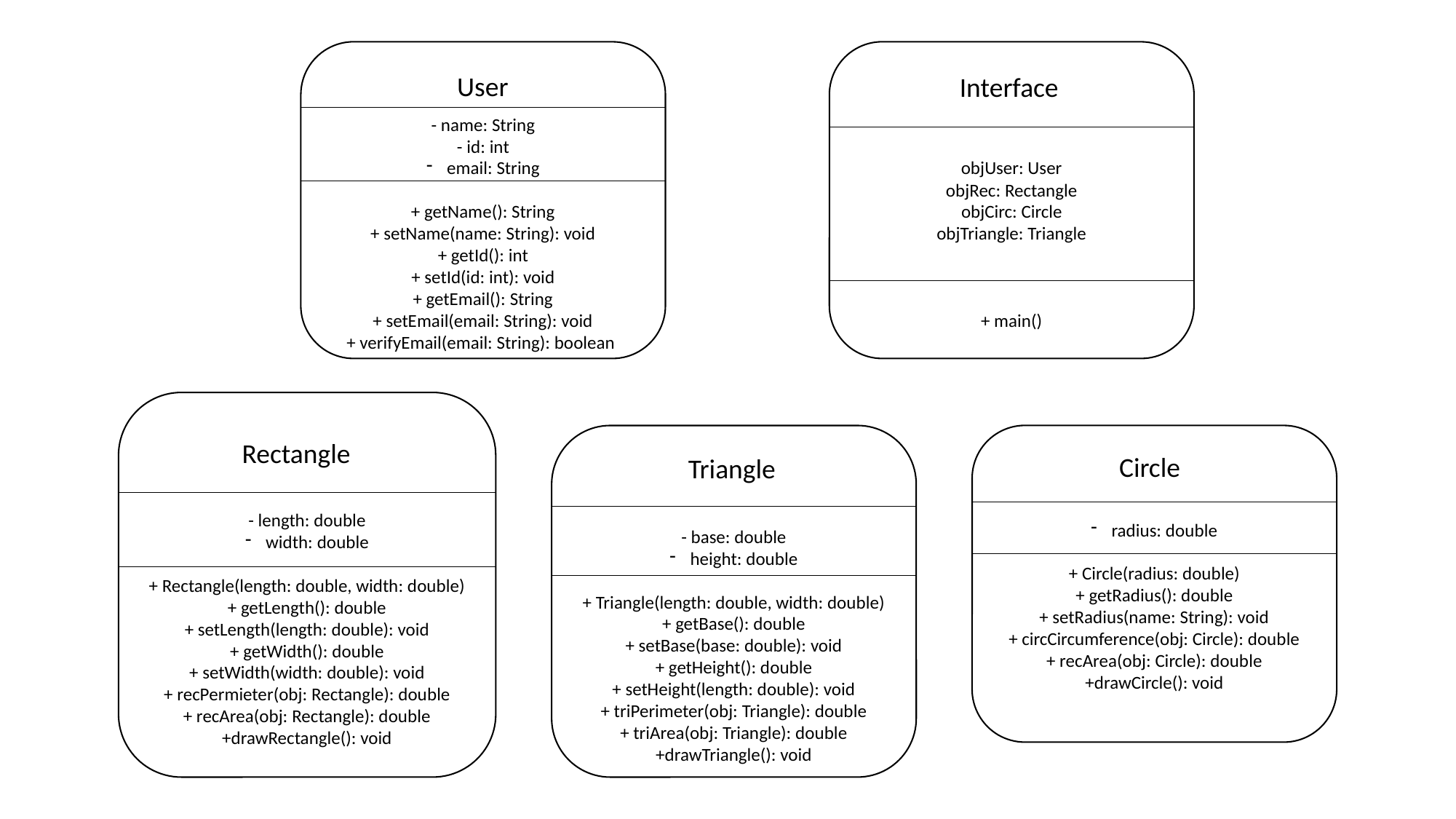

- name: String
- id: int
email: String

+ getName(): String
+ setName(name: String): void
+ getId(): int
+ setId(id: int): void
+ getEmail(): String
+ setEmail(email: String): void
+ verifyEmail(email: String): boolean

objUser: User
objRec: Rectangle
objCirc: Circle
objTriangle: Triangle

+ main()
User
Interface

- length: double
width: double

+ Rectangle(length: double, width: double)
+ getLength(): double
+ setLength(length: double): void
+ getWidth(): double
+ setWidth(width: double): void
+ recPermieter(obj: Rectangle): double
+ recArea(obj: Rectangle): double
+drawRectangle(): void

- base: double
height: double

+ Triangle(length: double, width: double)
+ getBase(): double
+ setBase(base: double): void
+ getHeight(): double
+ setHeight(length: double): void
+ triPerimeter(obj: Triangle): double
+ triArea(obj: Triangle): double
+drawTriangle(): void

radius: double

+ Circle(radius: double)
+ getRadius(): double
+ setRadius(name: String): void
+ circCircumference(obj: Circle): double
+ recArea(obj: Circle): double
+drawCircle(): void
Rectangle
Circle
Triangle